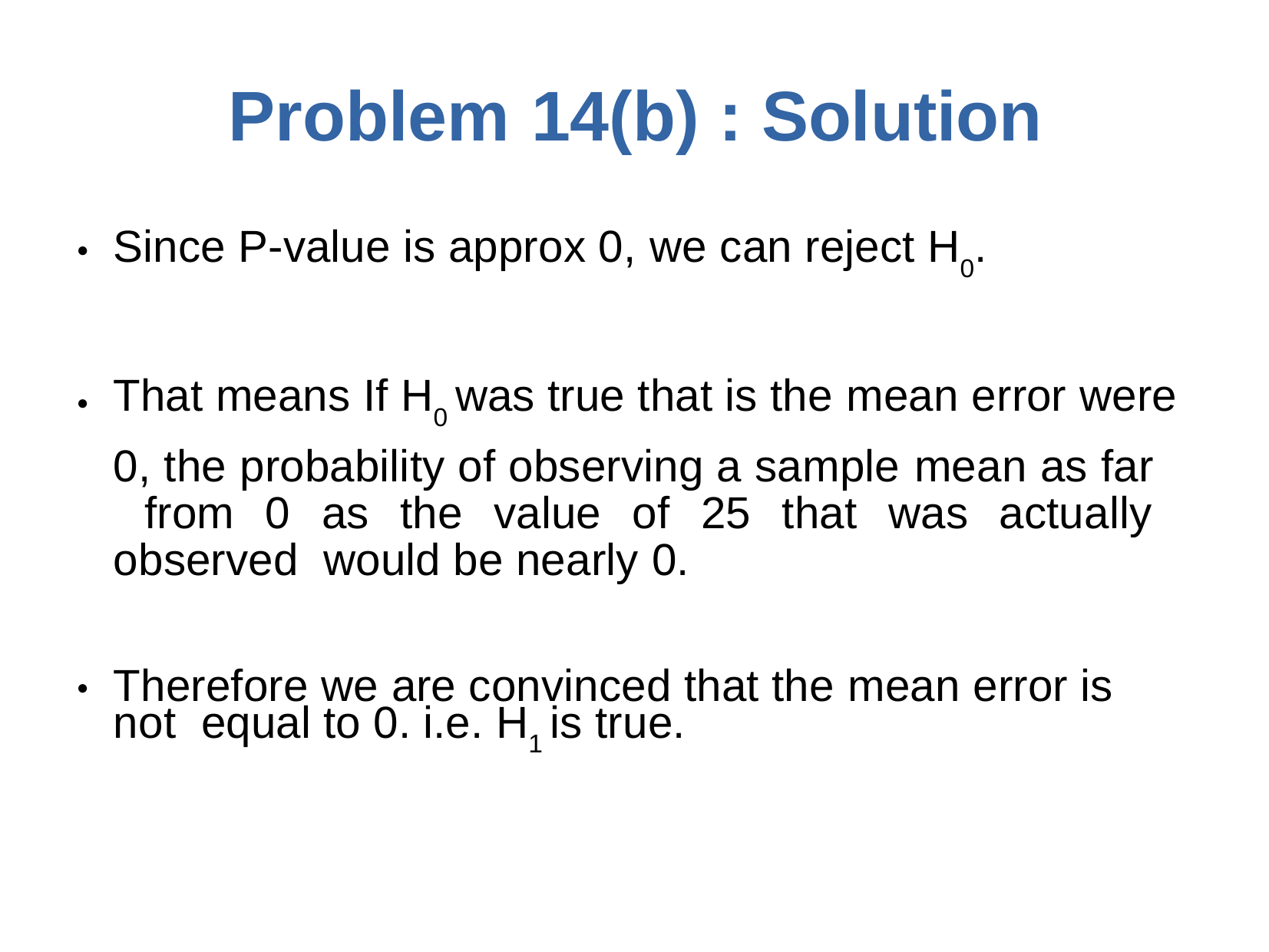

# Problem	14(b) : Solution
Since P-value is approx 0, we can reject H0.
That means If H0 was true that is the mean error were
0, the probability of observing a sample mean as far  from 0 as the value of 25 that was actually observed  would be nearly 0.
●
Therefore we are convinced that the mean error is not  equal to 0. i.e. H1 is true.
●